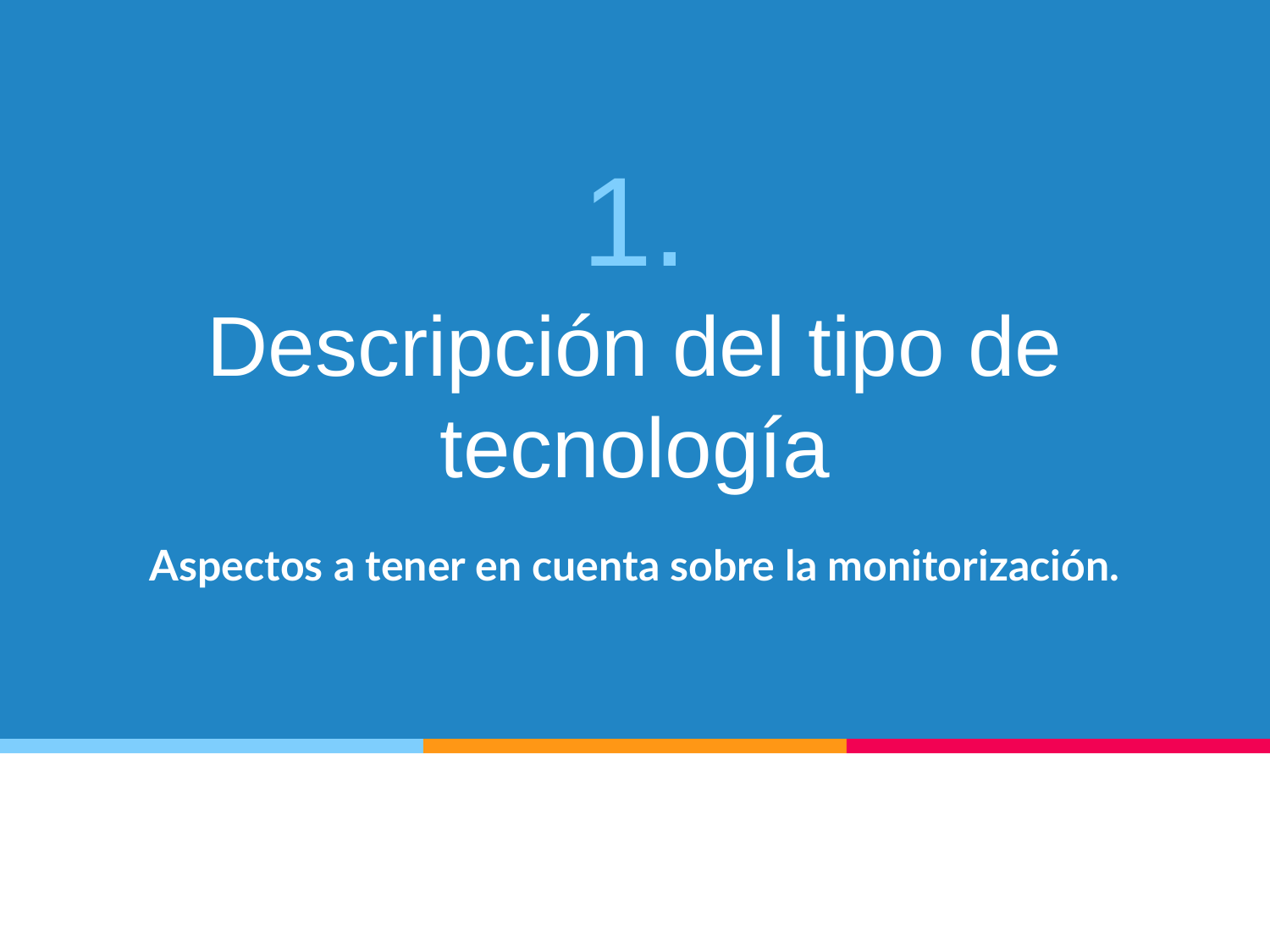

# 1.
Descripción del tipo de tecnología
Aspectos a tener en cuenta sobre la monitorización.